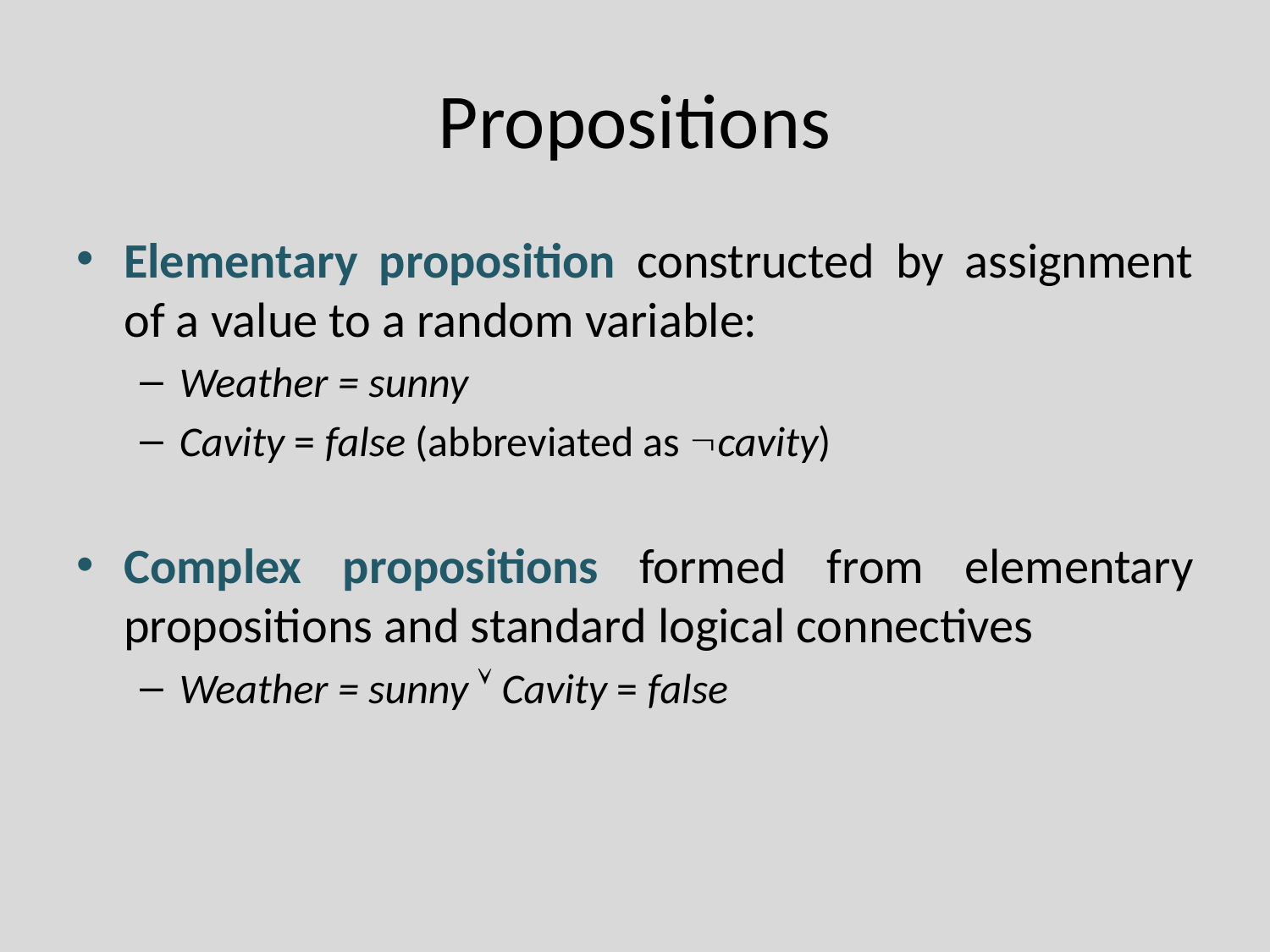

# Propositions
Elementary proposition constructed by assignment of a value to a random variable:
Weather = sunny
Cavity = false (abbreviated as ¬cavity)

Complex propositions formed from elementary propositions and standard logical connectives
Weather = sunny ∨ Cavity = false